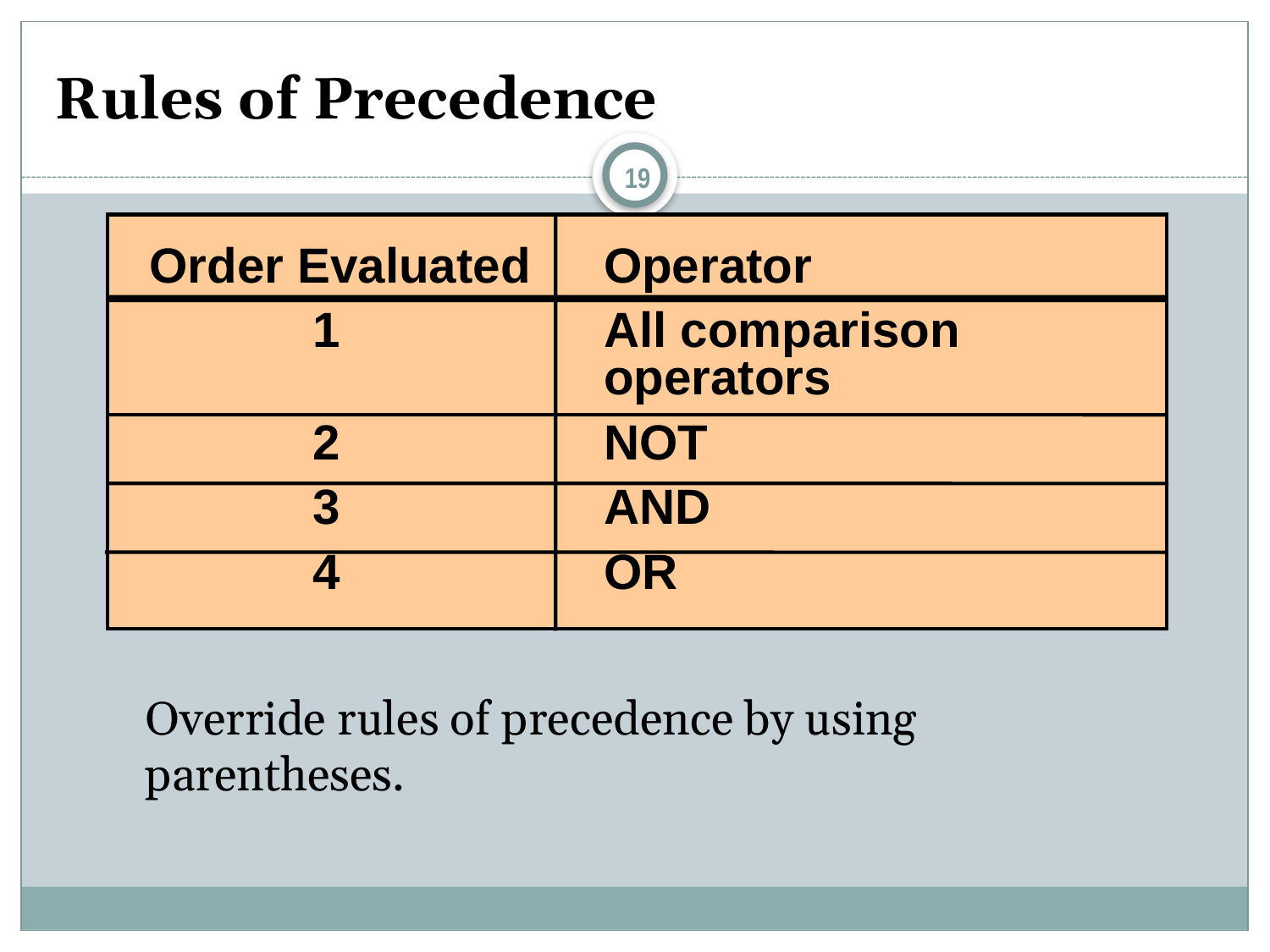

# Rules of Precedence
19

Order Evaluated	Operator
    	1	All comparison
		operators
	2	NOT
	3	AND
	4	OR

Override rules of precedence by using parentheses.